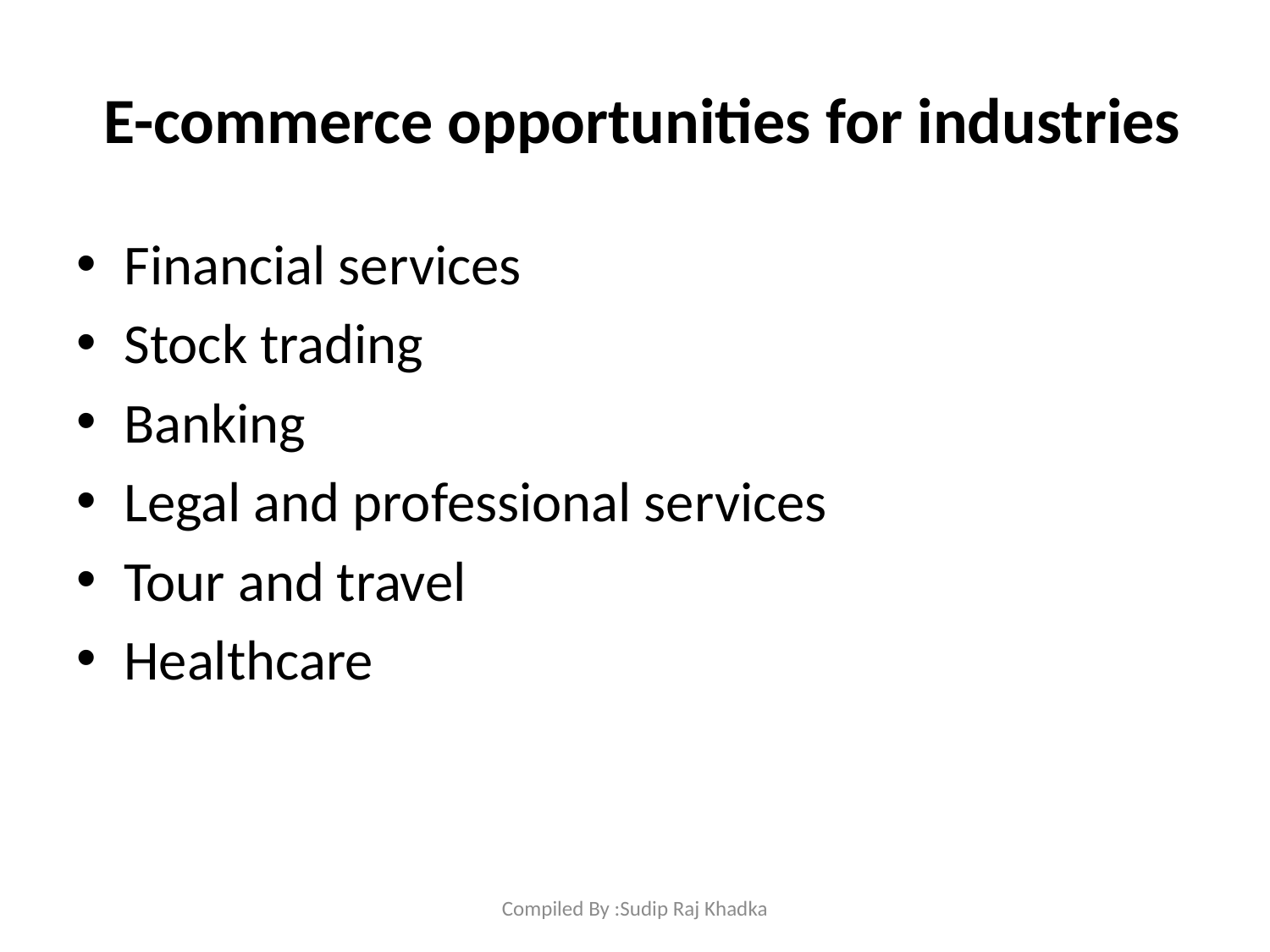

# E-commerce opportunities for industries
Financial services
Stock trading
Banking
Legal and professional services
Tour and travel
Healthcare
Compiled By :Sudip Raj Khadka